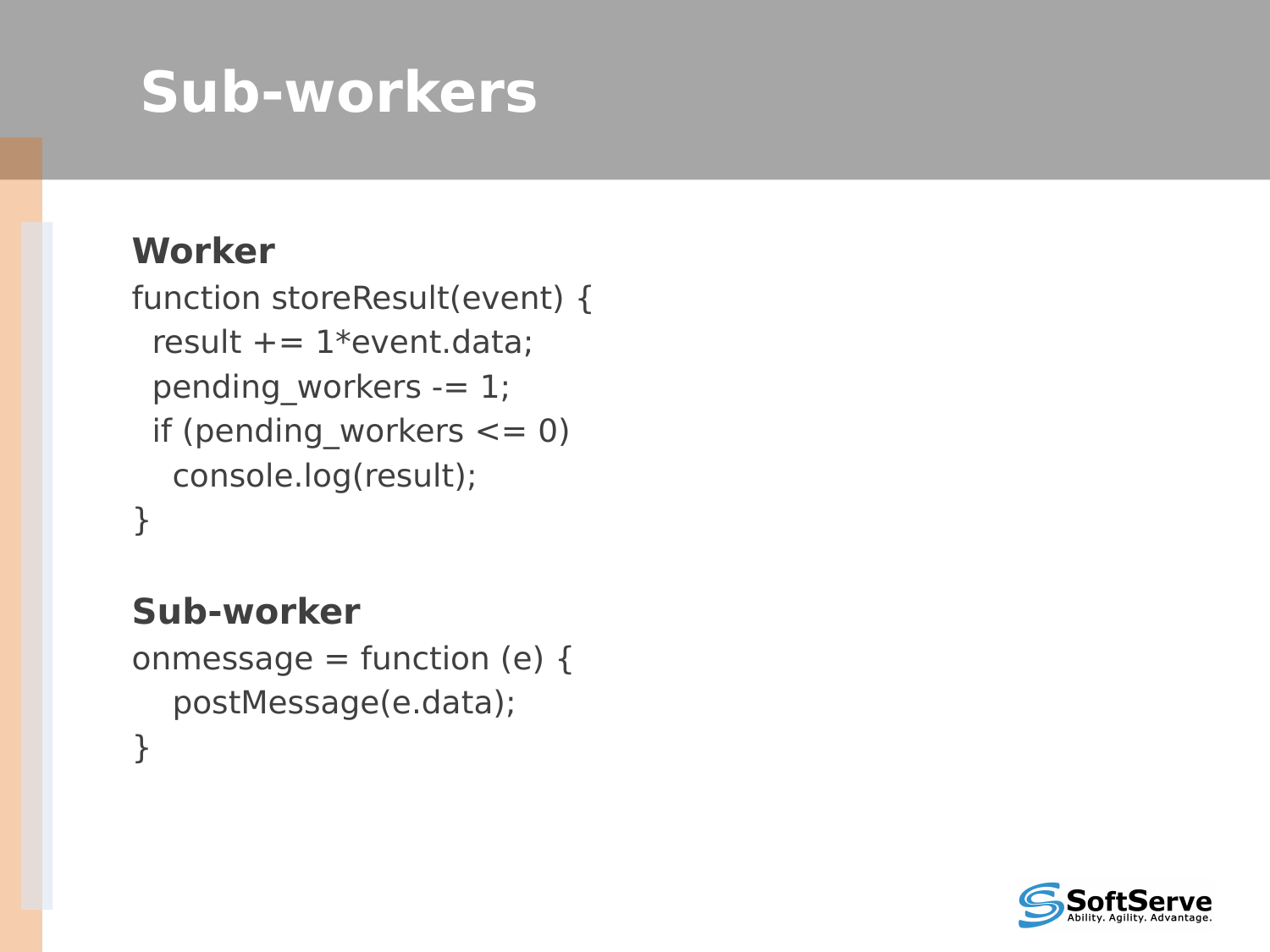

# Sub-workers
Worker
function storeResult(event) {
  result += 1*event.data;
  pending_workers -= 1;
  if (pending_workers <= 0)
    console.log(result);
}

Sub-worker
onmessage = function (e) {
    postMessage(e.data);
}